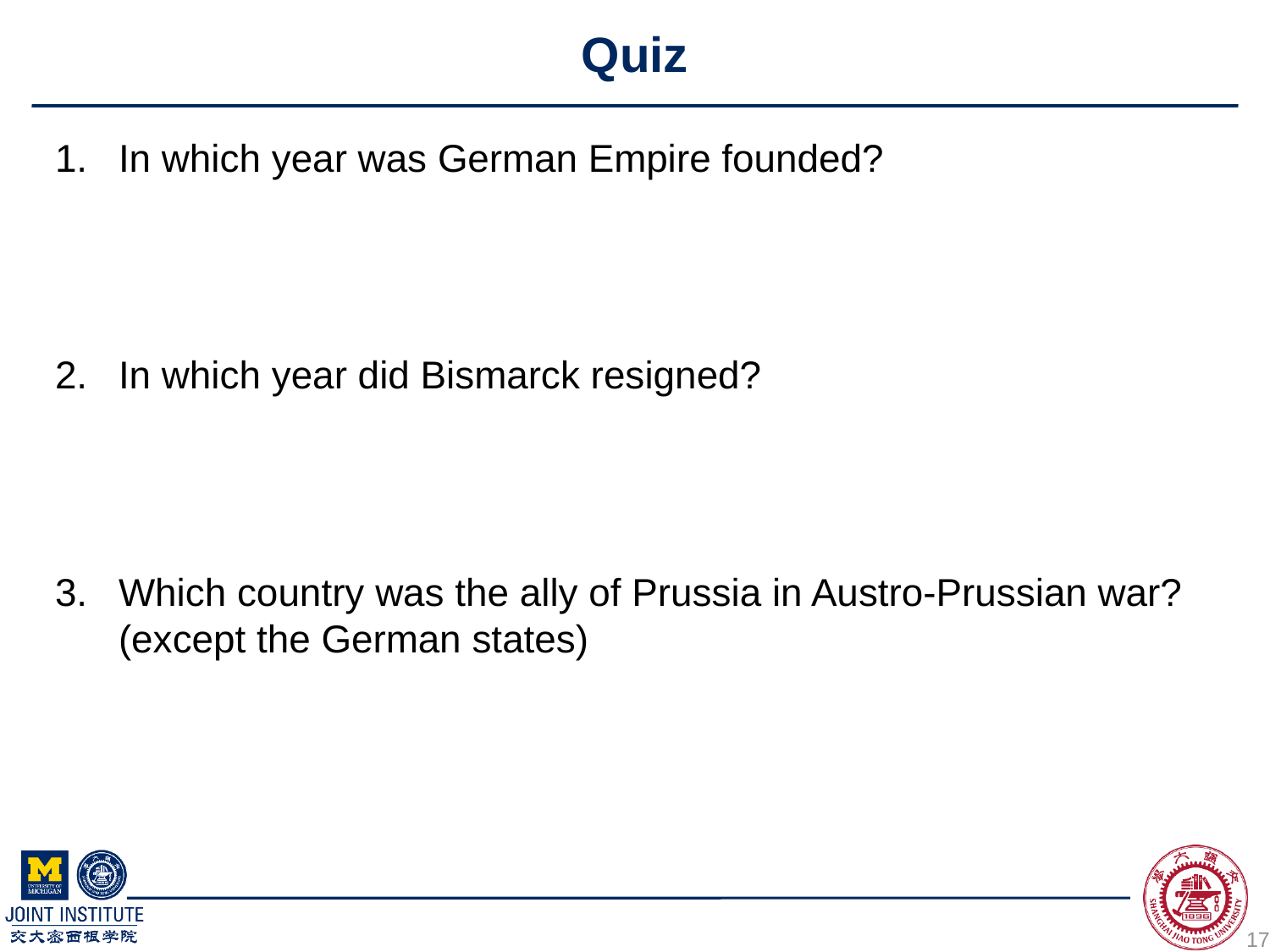

# Quiz
In which year was German Empire founded?

In which year did Bismarck resigned?

Which country was the ally of Prussia in Austro-Prussian war? (except the German states)

17